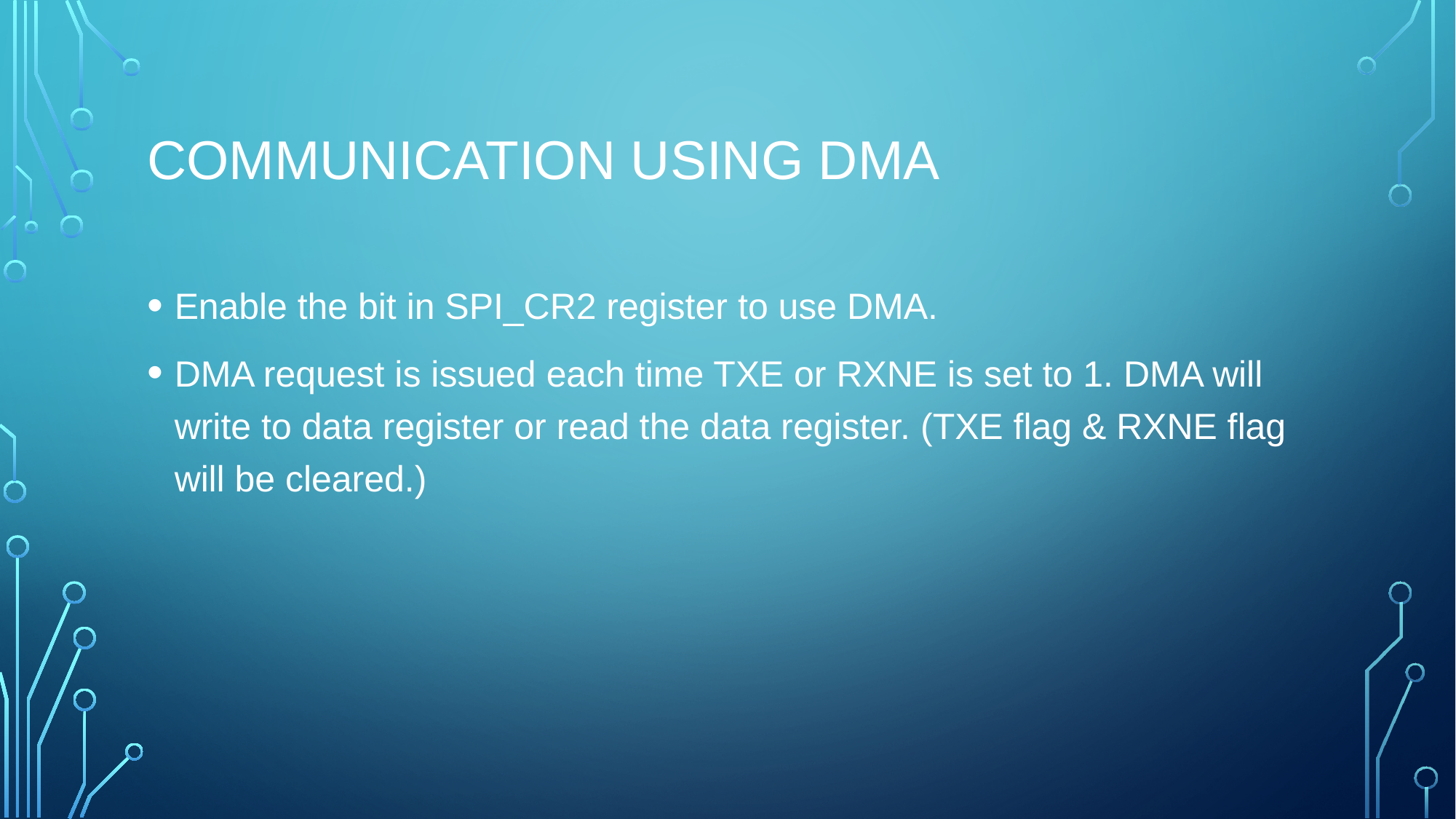

# Communication using DMa
Enable the bit in SPI_CR2 register to use DMA.
DMA request is issued each time TXE or RXNE is set to 1. DMA will write to data register or read the data register. (TXE flag & RXNE flag will be cleared.)